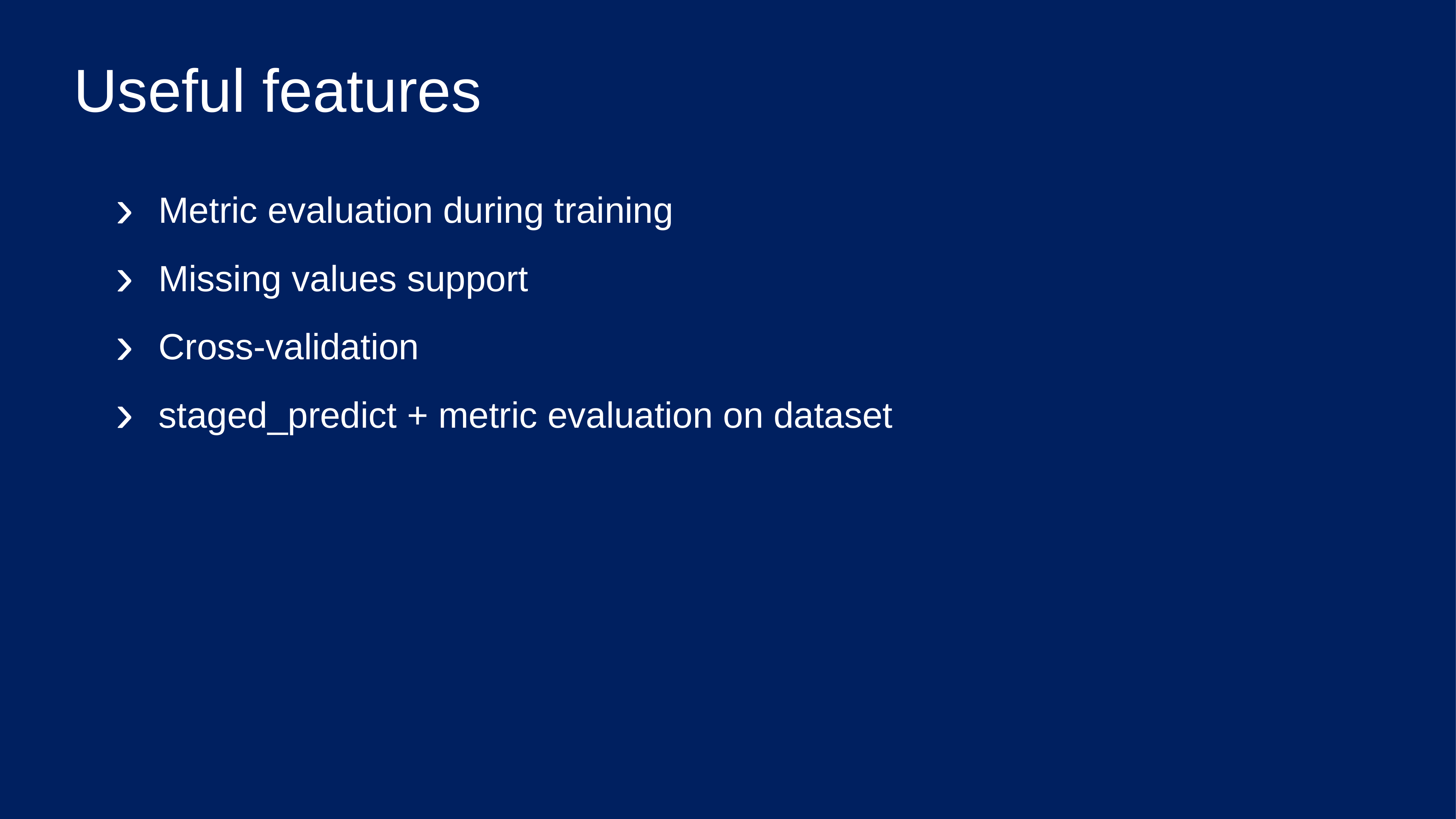

# Useful features
Metric evaluation during training
Missing values support
Cross-validation
staged_predict + metric evaluation on dataset